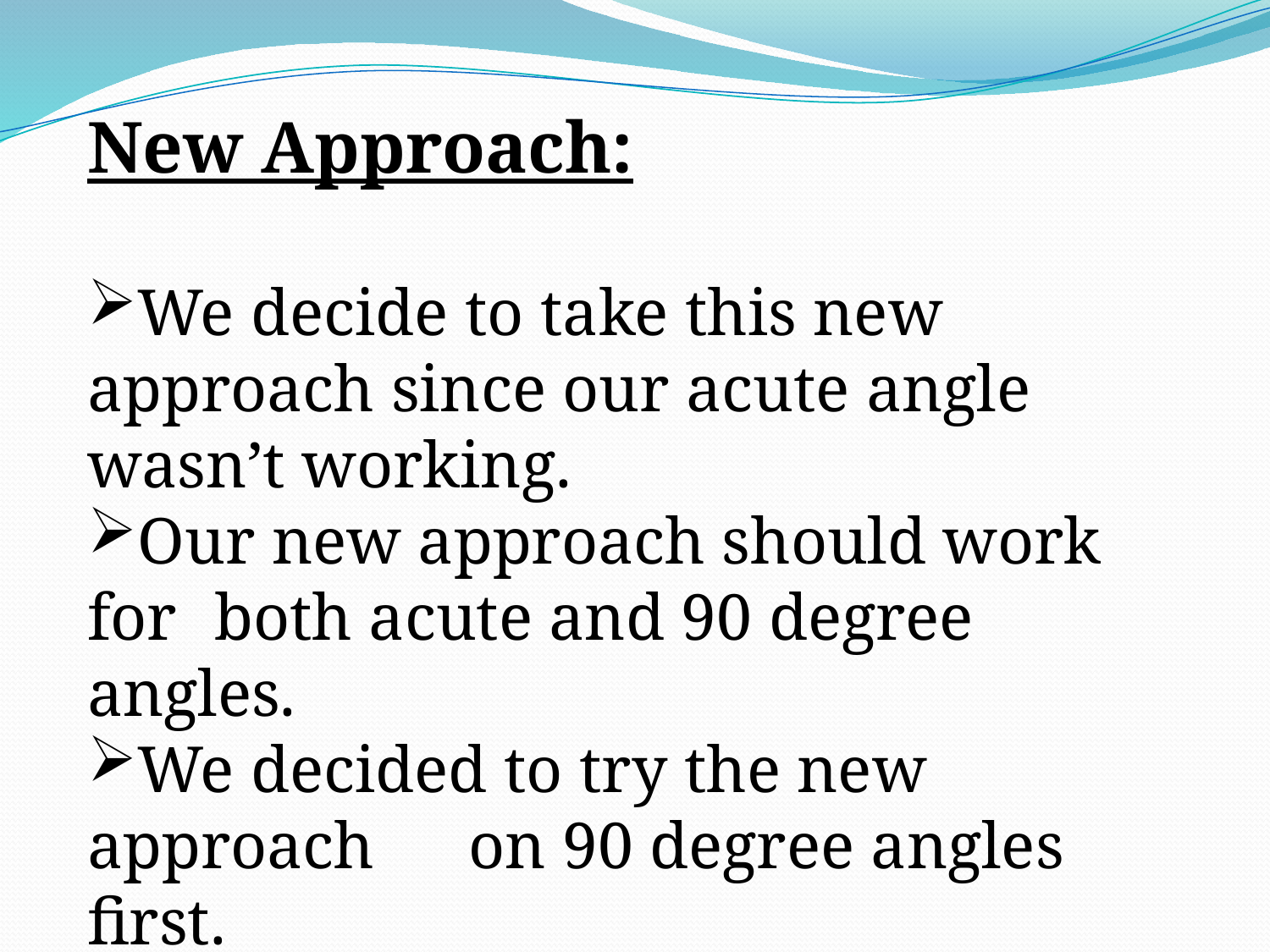

New Approach:

We decide to take this new 	approach since our acute angle 	wasn’t working.
Our new approach should work for 	both acute and 90 degree angles.
We decided to try the new approach 	on 90 degree angles first.